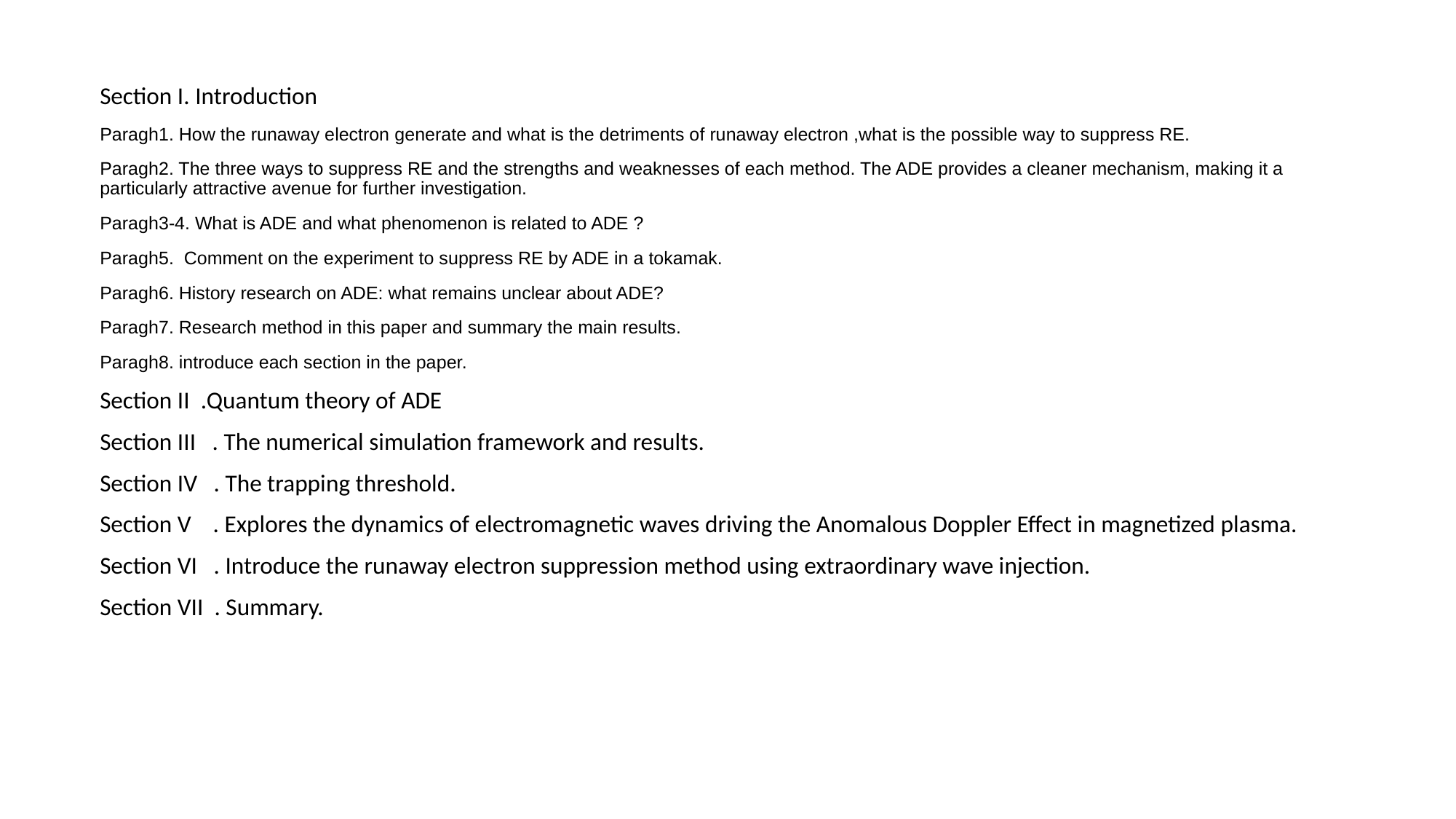

Section I. Introduction
Paragh1. How the runaway electron generate and what is the detriments of runaway electron ,what is the possible way to suppress RE.
Paragh2. The three ways to suppress RE and the strengths and weaknesses of each method. The ADE provides a cleaner mechanism, making it a particularly attractive avenue for further investigation.
Paragh3-4. What is ADE and what phenomenon is related to ADE ?
Paragh5.  Comment on the experiment to suppress RE by ADE in a tokamak.
Paragh6. History research on ADE: what remains unclear about ADE?
Paragh7. Research method in this paper and summary the main results.
Paragh8. introduce each section in the paper.
Section II  .Quantum theory of ADE
Section III   . The numerical simulation framework and results.
Section IV   . The trapping threshold.
Section V    . Explores the dynamics of electromagnetic waves driving the Anomalous Doppler Effect in magnetized plasma.
Section VI   . Introduce the runaway electron suppression method using extraordinary wave injection.
Section VII  . Summary.